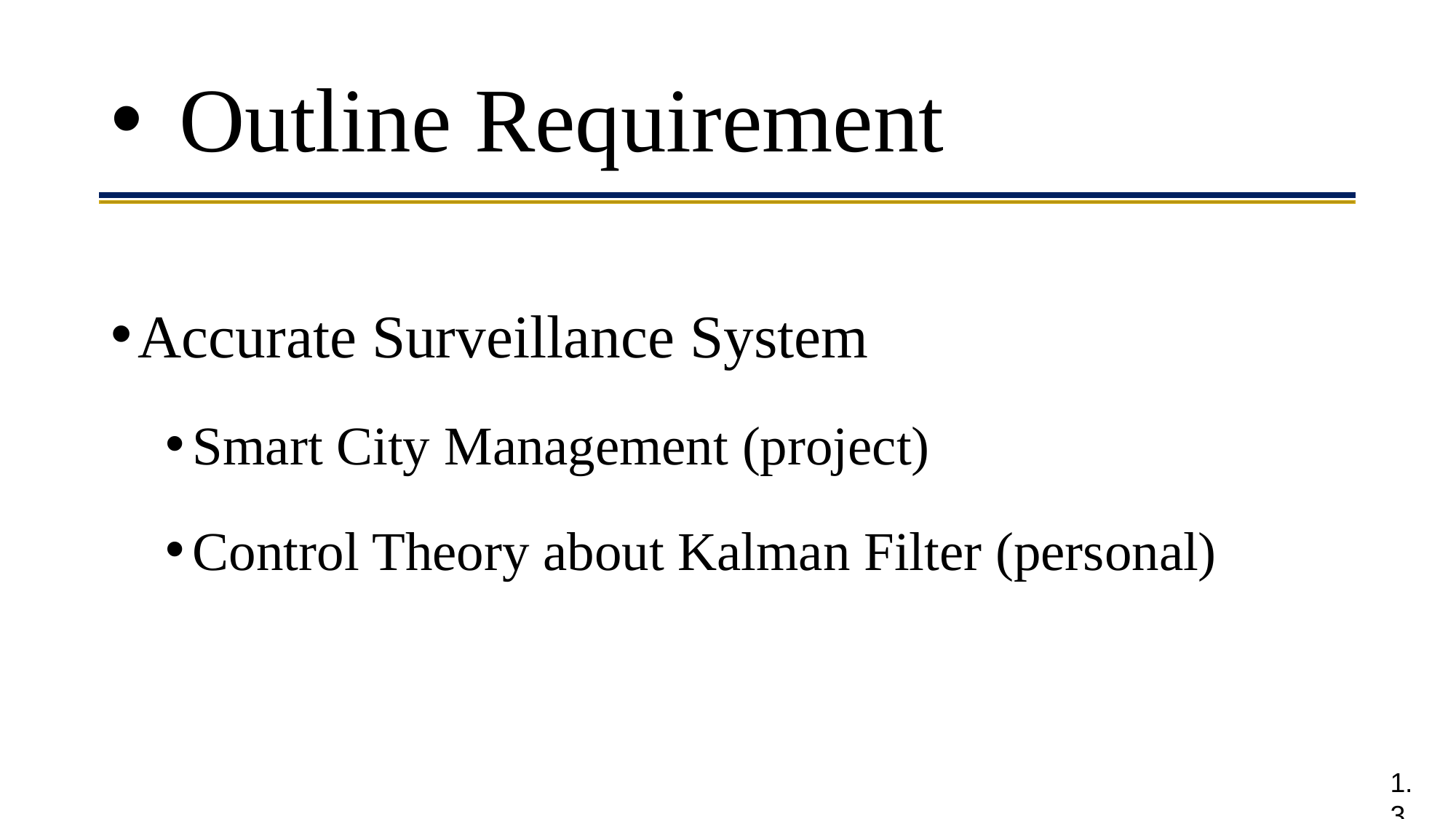

# Outline Requirement

Accurate Surveillance System
Smart City Management (project)
Control Theory about Kalman Filter (personal)

1.3